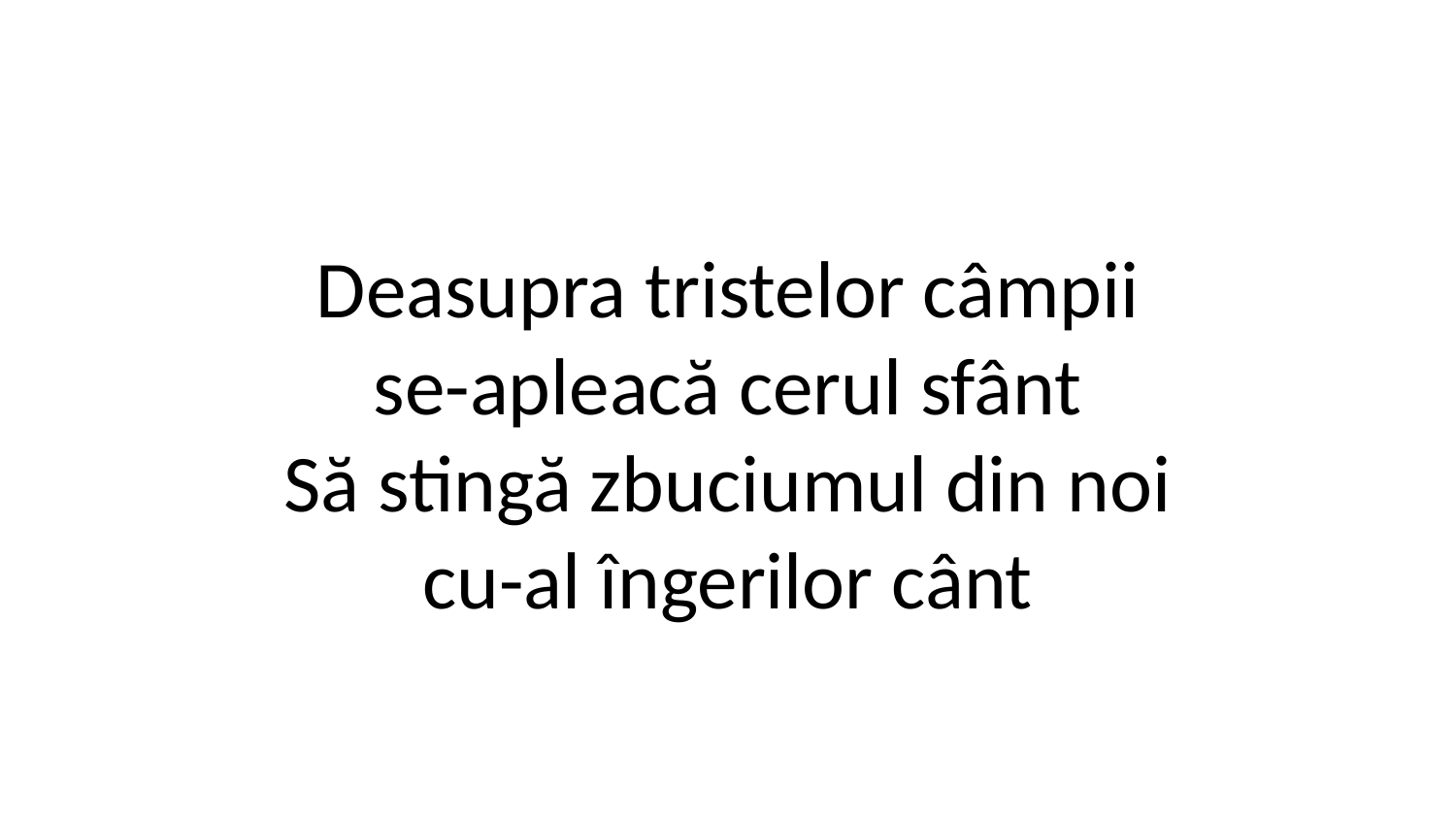

Deasupra tristelor câmpii
se-apleacă cerul sfânt
Să stingă zbuciumul din noi
cu-al îngerilor cânt